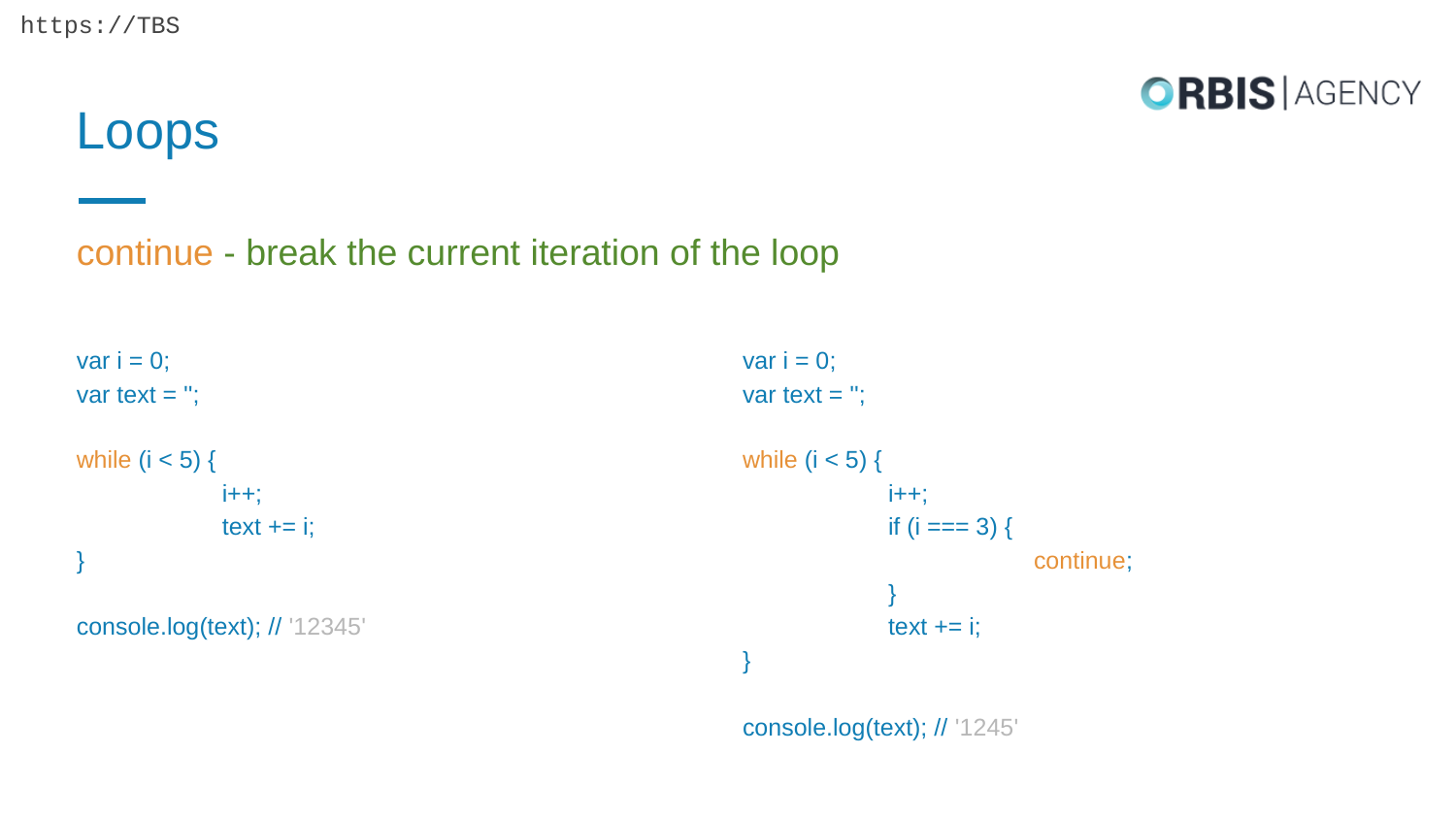

# Loops
continue - break the current iteration of the loop
var i = 0;
var text = '';
while (i < 5) {
	i++;
	text += i;
}
console.log(text); // '12345'
var i = 0;
var text = '';
while (i < 5) {
	i++;
	if (i === 3) {
		continue;
	}
	text += i;
}
console.log(text); // '1245'